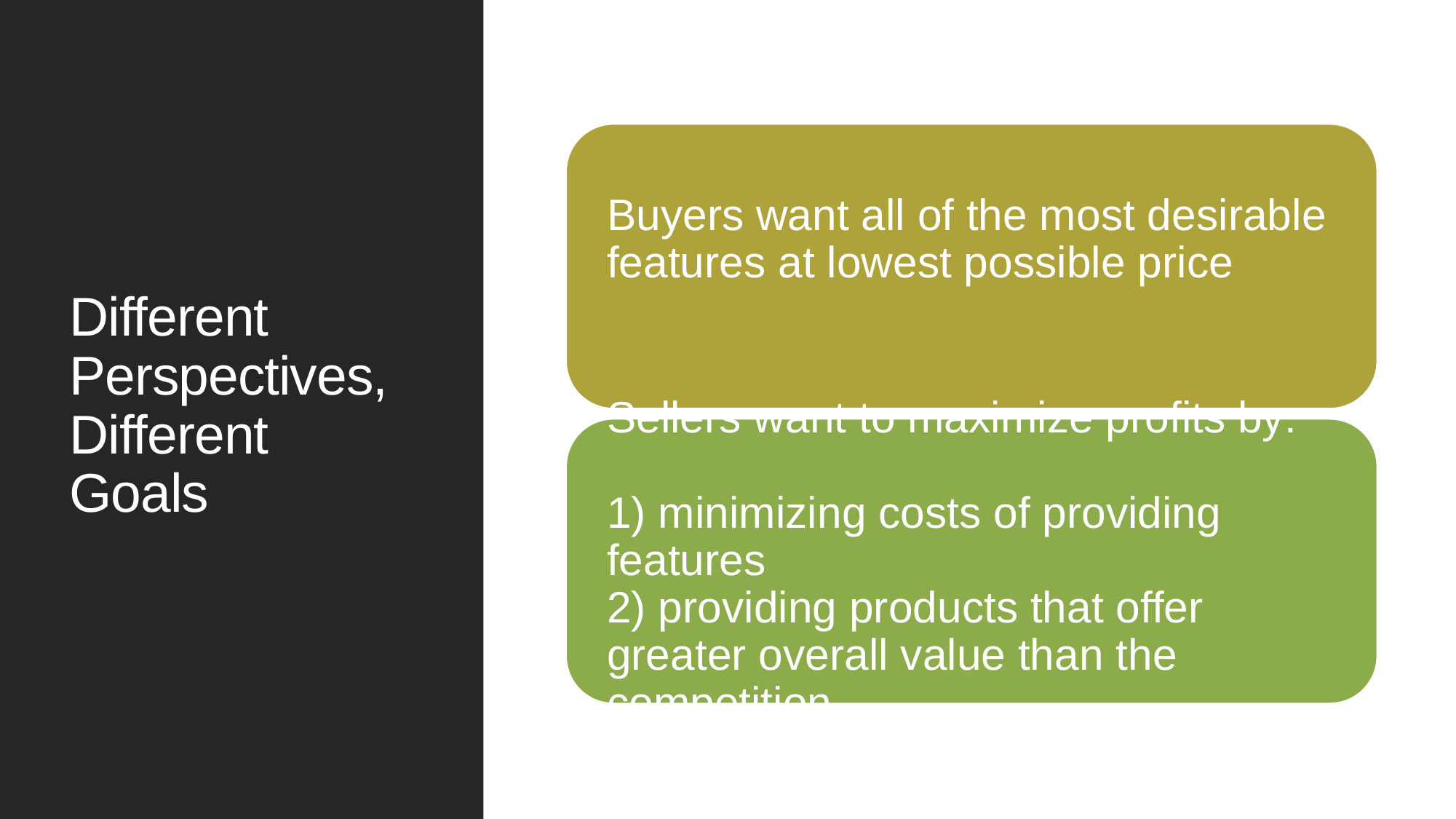

# Different Perspectives, Different Goals
Buyers want all of the most desirable features at lowest possible price
Sellers want to maximize profits by:
1) minimizing costs of providing features
2) providing products that offer greater overall value than the competition